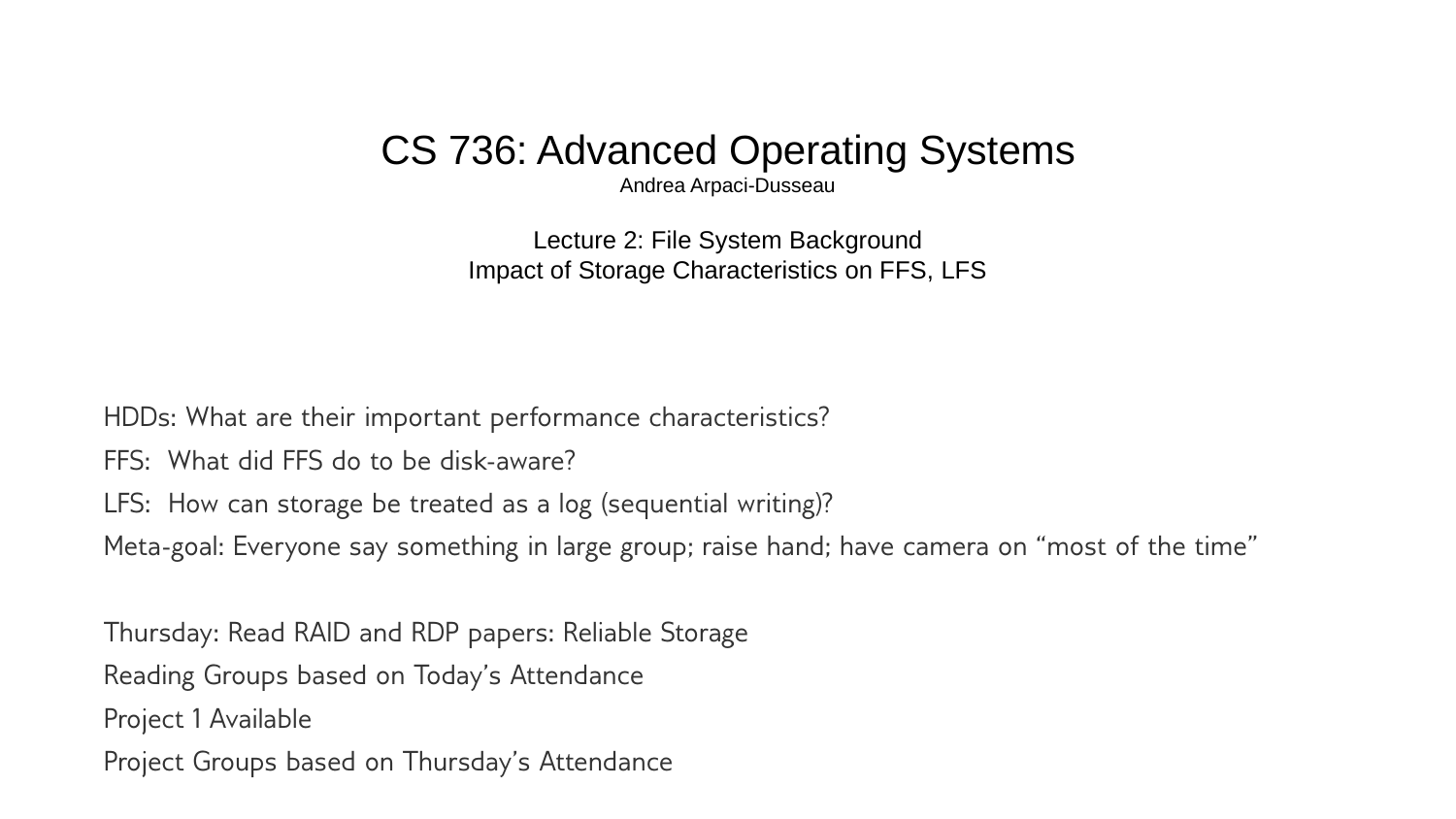

# CS 736: Advanced Operating Systems Andrea Arpaci-Dusseau Lecture 2: File System Background Impact of Storage Characteristics on FFS, LFS
HDDs: What are their important performance characteristics?
FFS:  What did FFS do to be disk-aware?
LFS:  How can storage be treated as a log (sequential writing)?
Meta-goal: Everyone say something in large group; raise hand; have camera on “most of the time”

Thursday: Read RAID and RDP papers: Reliable Storage
Reading Groups based on Today’s Attendance
Project 1 Available
Project Groups based on Thursday’s Attendance